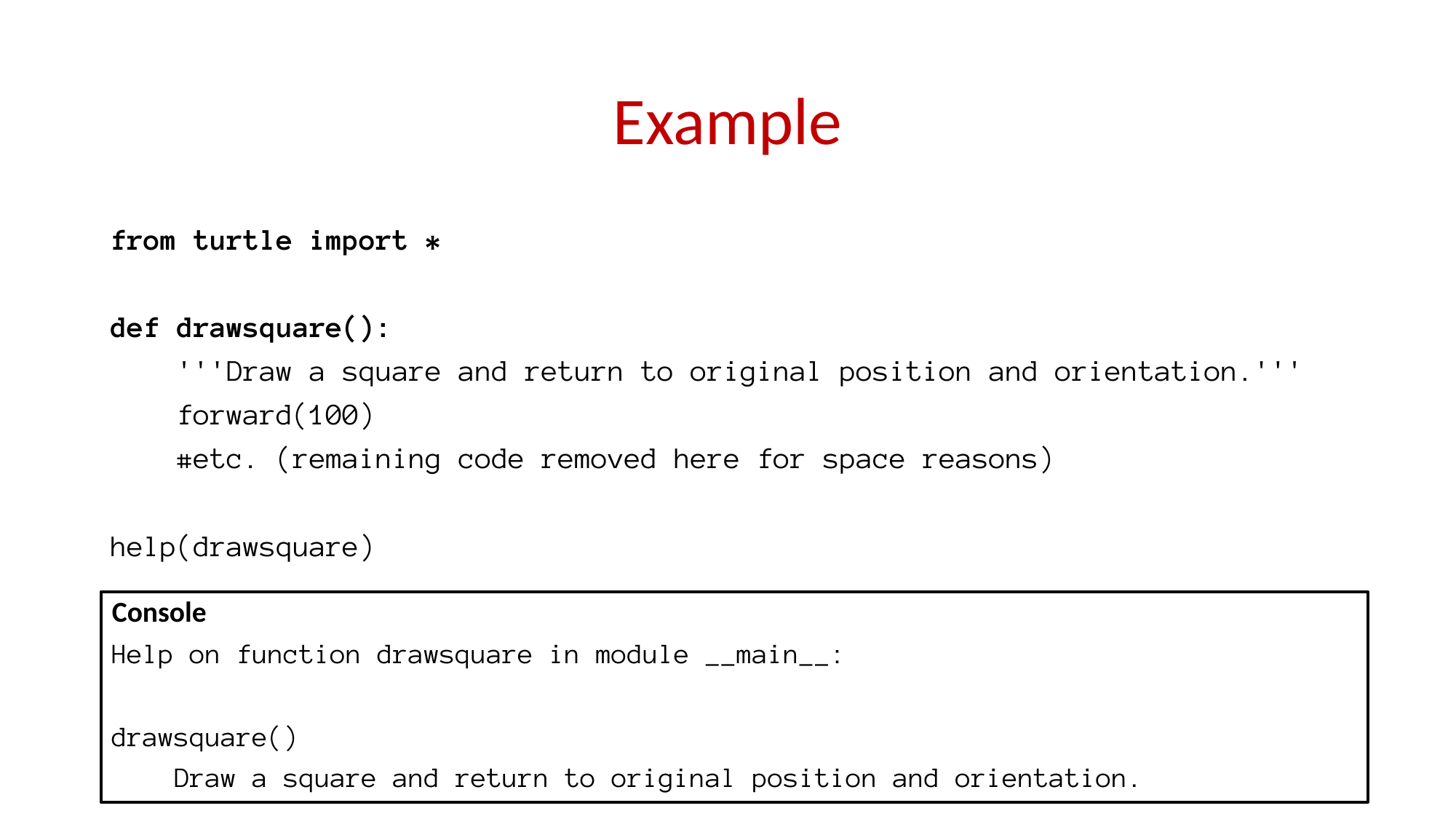

# Example
from turtle import *

def drawsquare():
    '''Draw a square and return to original position and orientation.'''
    forward(100)
    #etc. (remaining code removed here for space reasons)

help(drawsquare)
Console
Help on function drawsquare in module __main__:

drawsquare()
    Draw a square and return to original position and orientation.